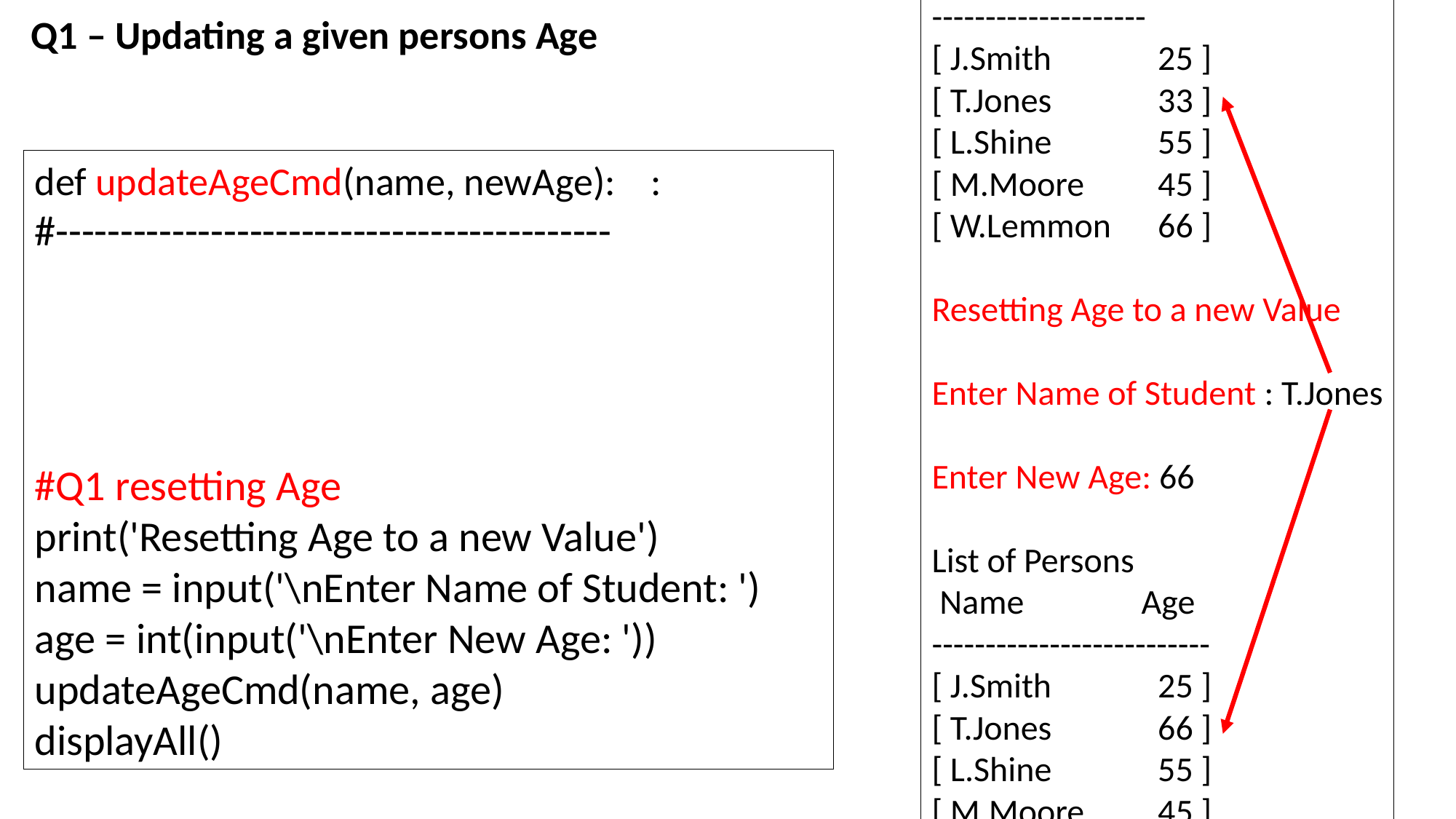

List of Persons
 Name        Age
--------------------
[ J.Smith 	 25 ]
[ T.Jones 	 33 ]
[ L.Shine 	 55 ]
[ M.Moore 	 45 ]
[ W.Lemmon 	 66 ]

Resetting Age to a new Value

Enter Name of Student : T.Jones

Enter New Age: 66

List of Persons
 Name               Age
--------------------------
[ J.Smith 	 25 ]
[ T.Jones 	 66 ]
[ L.Shine 	 55 ]
[ M.Moore 	 45 ]
[ W.Lemmon 	 66 ]
Q1 – Updating a given persons Age
def updateAgeCmd(name, newAge):    :
#-------------------------------------------

#Q1 resetting Age
print('Resetting Age to a new Value')
name = input('\nEnter Name of Student: ')
age = int(input('\nEnter New Age: '))
updateAgeCmd(name, age)
displayAll()